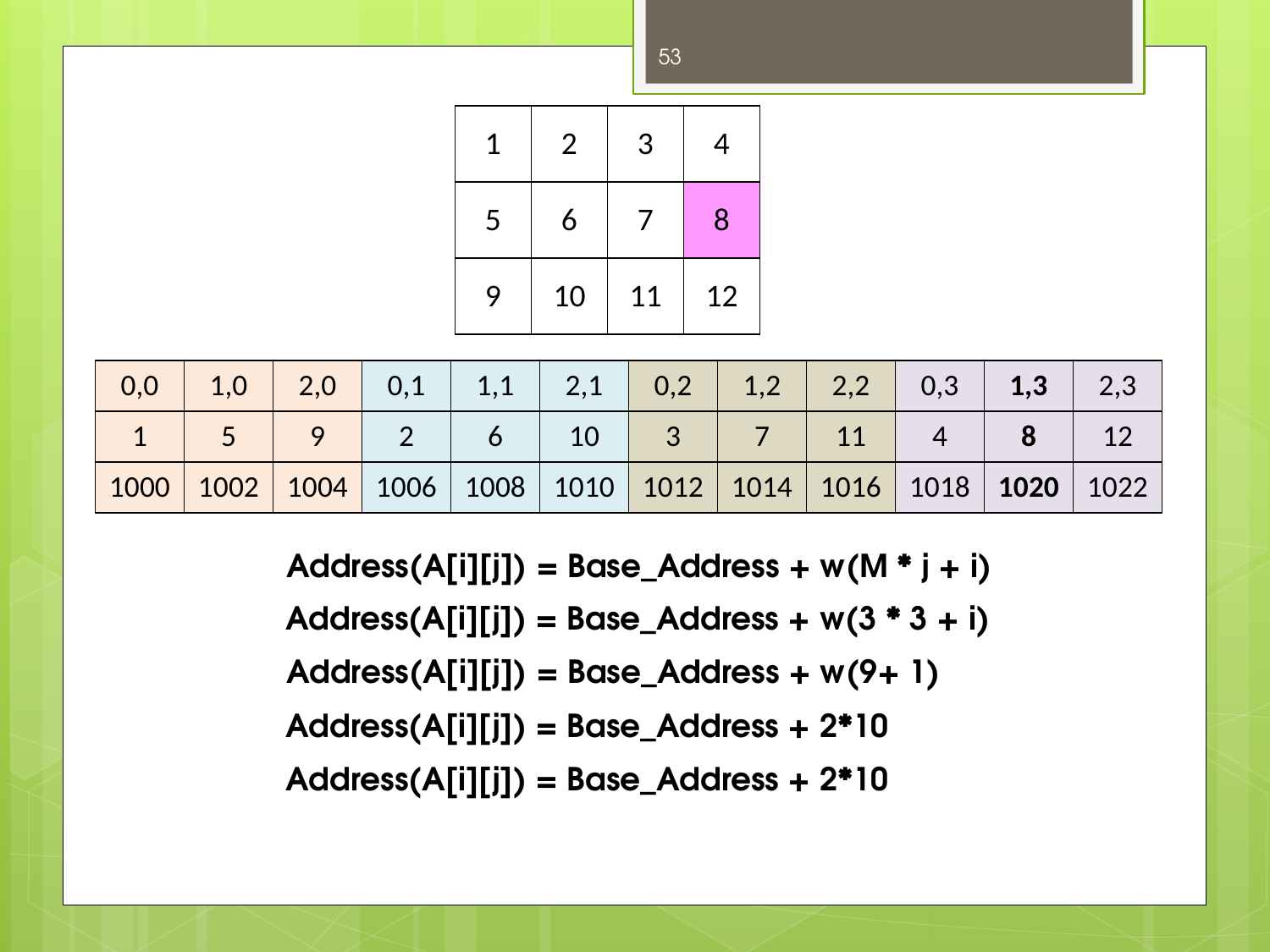

53
| 1 | 2 | 3 | 4 |
| --- | --- | --- | --- |
| 5 | 6 | 7 | 8 |
| 9 | 10 | 11 | 12 |
| 0,0 | 1,0 | 2,0 | 0,1 | 1,1 | 2,1 | 0,2 | 1,2 | 2,2 | 0,3 | 1,3 | 2,3 |
| --- | --- | --- | --- | --- | --- | --- | --- | --- | --- | --- | --- |
| 1 | 5 | 9 | 2 | 6 | 10 | 3 | 7 | 11 | 4 | 8 | 12 |
| 1000 | 1002 | 1004 | 1006 | 1008 | 1010 | 1012 | 1014 | 1016 | 1018 | 1020 | 1022 |

Address(A[i][j]) = Base_Address + w(M * j + i)
Address(A[i][j]) = Base_Address + w(3 * 3 + i)
Address(A[i][j]) = Base_Address + w(9+ 1)
Address(A[i][j]) = Base_Address + 2*10
Address(A[i][j]) = Base_Address + 2*10